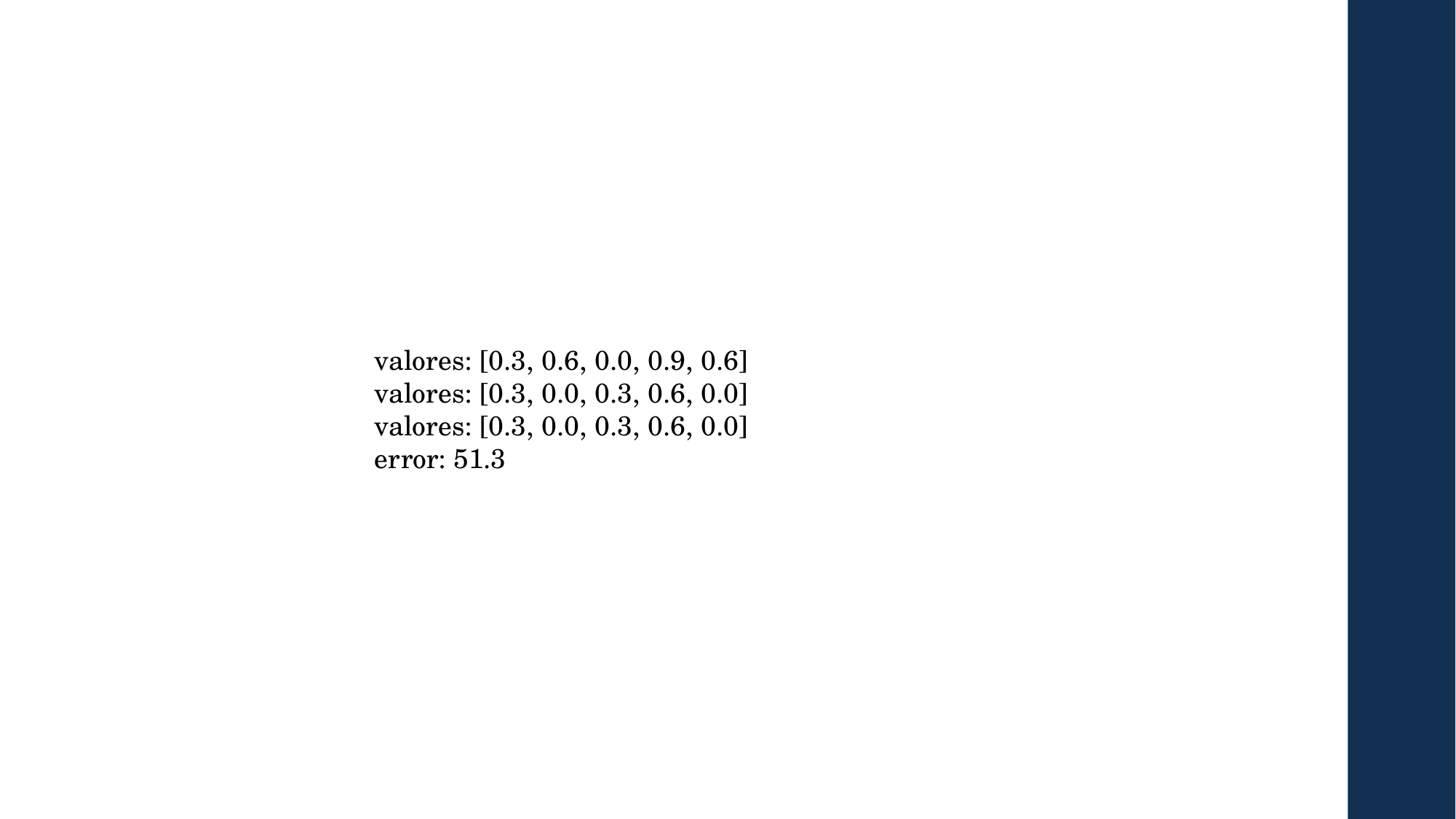

valores: [0.3, 0.6, 0.0, 0.9, 0.6]
valores: [0.3, 0.0, 0.3, 0.6, 0.0]
valores: [0.3, 0.0, 0.3, 0.6, 0.0]
error: 51.3